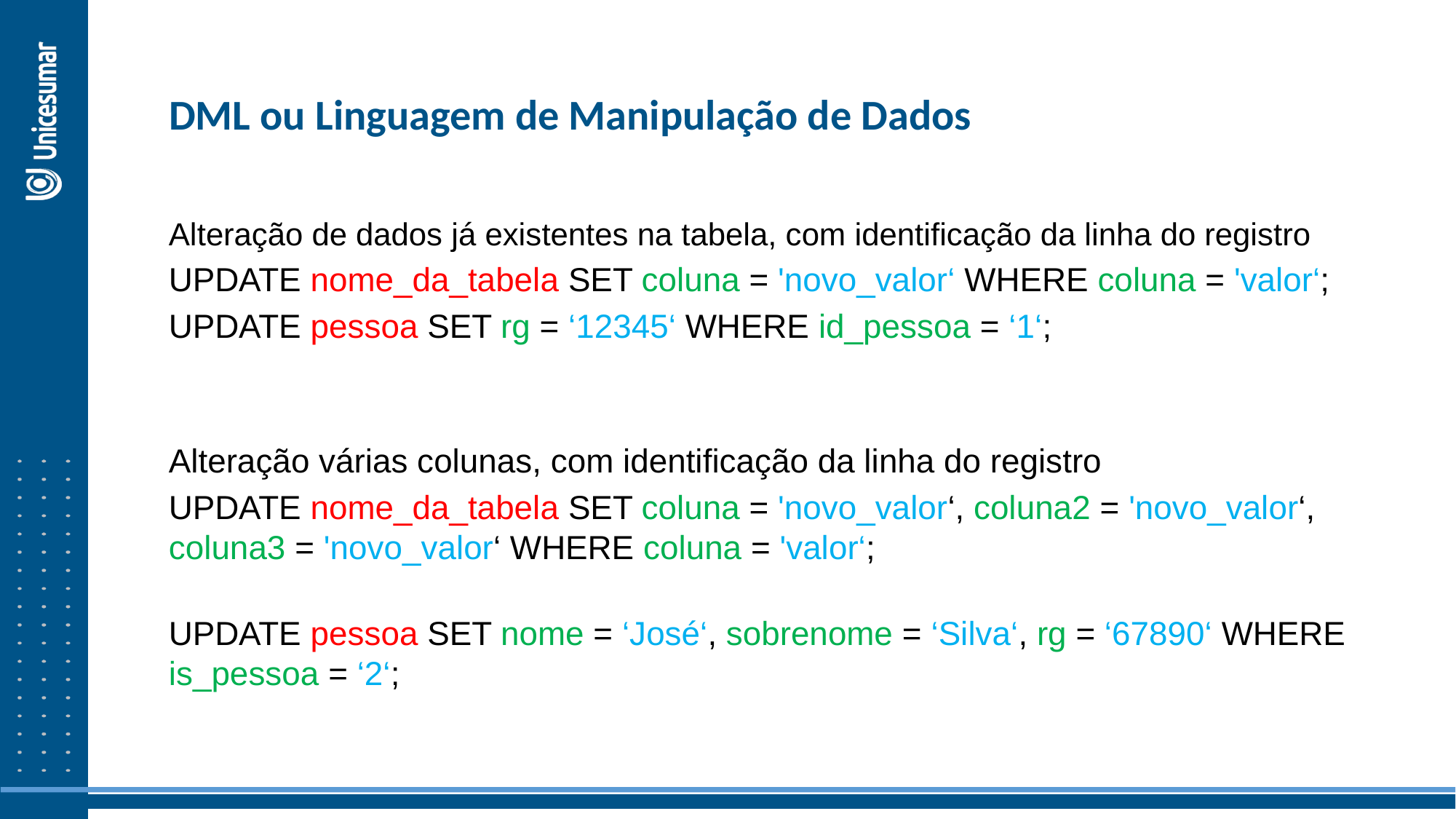

DML ou Linguagem de Manipulação de Dados
Alteração de dados já existentes na tabela, com identificação da linha do registro
UPDATE nome_da_tabela SET coluna = 'novo_valor‘ WHERE coluna = 'valor‘;
UPDATE pessoa SET rg = ‘12345‘ WHERE id_pessoa = ‘1‘;

Alteração várias colunas, com identificação da linha do registro
UPDATE nome_da_tabela SET coluna = 'novo_valor‘, coluna2 = 'novo_valor‘, coluna3 = 'novo_valor‘ WHERE coluna = 'valor‘;
UPDATE pessoa SET nome = ‘José‘, sobrenome = ‘Silva‘, rg = ‘67890‘ WHERE is_pessoa = ‘2‘;